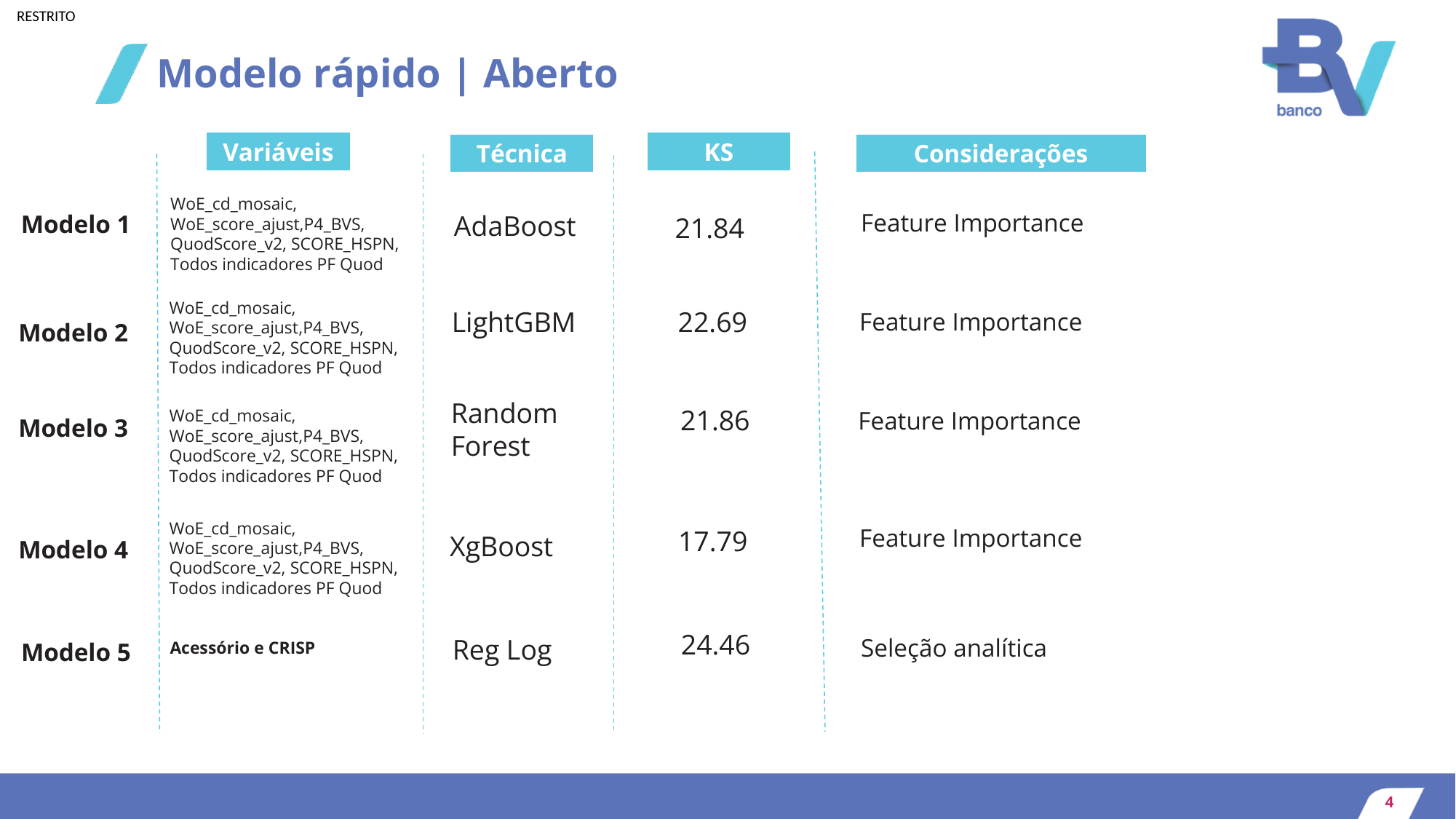

# Modelo rápido | Aberto
Variáveis
KS
Considerações
Técnica
WoE_cd_mosaic, WoE_score_ajust,P4_BVS, QuodScore_v2, SCORE_HSPN, Todos indicadores PF Quod
Feature Importance
Modelo 1
AdaBoost
21.84
WoE_cd_mosaic, WoE_score_ajust,P4_BVS, QuodScore_v2, SCORE_HSPN, Todos indicadores PF Quod
LightGBM
22.69
Feature Importance
Modelo 2
Random Forest
21.86
WoE_cd_mosaic, WoE_score_ajust,P4_BVS, QuodScore_v2, SCORE_HSPN, Todos indicadores PF Quod
Feature Importance
Modelo 3
WoE_cd_mosaic, WoE_score_ajust,P4_BVS, QuodScore_v2, SCORE_HSPN, Todos indicadores PF Quod
Feature Importance
17.79
XgBoost
Modelo 4
24.46
Reg Log
Seleção analítica
Modelo 5
Acessório e CRISP
4